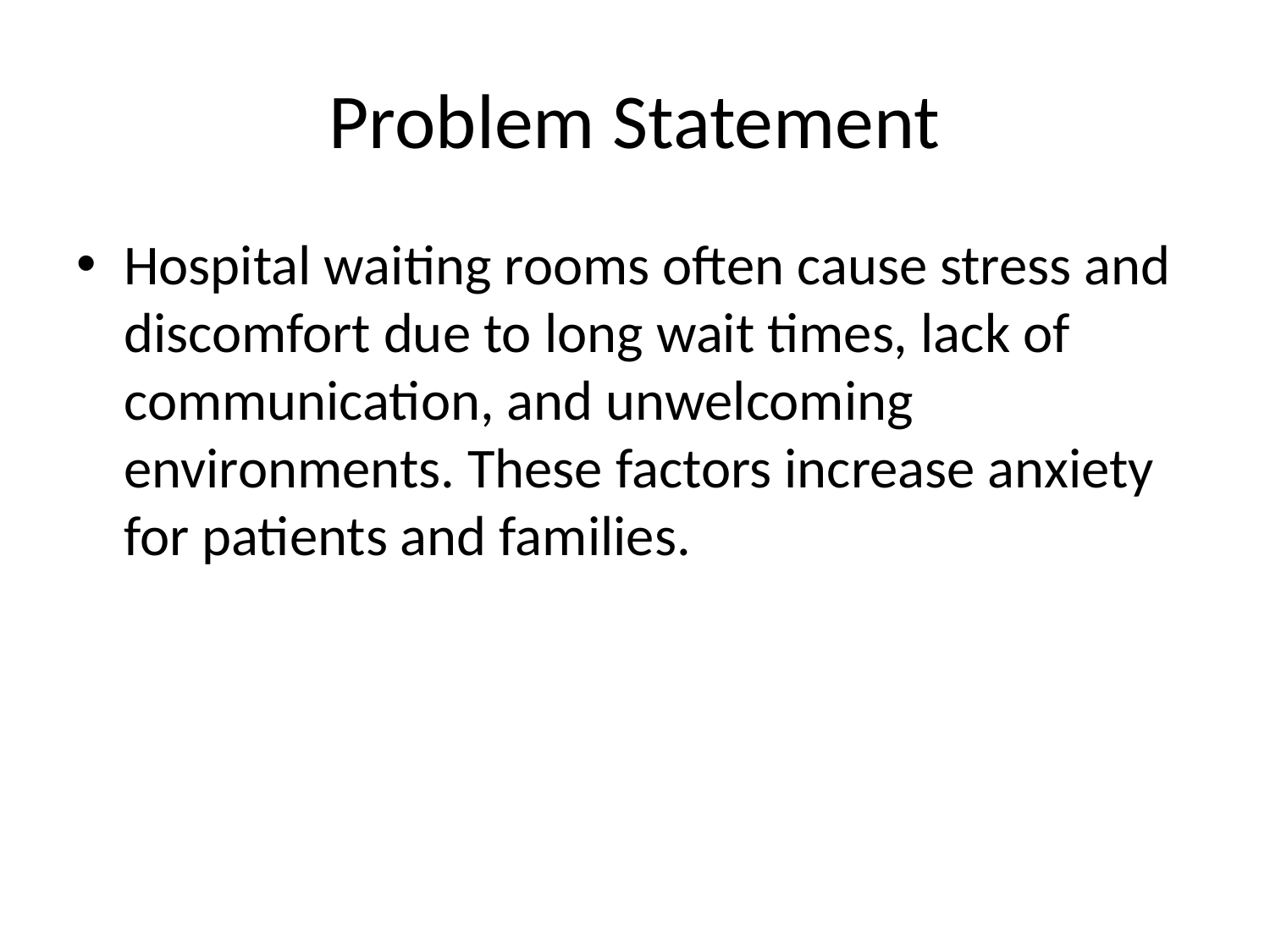

# Problem Statement
Hospital waiting rooms often cause stress and discomfort due to long wait times, lack of communication, and unwelcoming environments. These factors increase anxiety for patients and families.